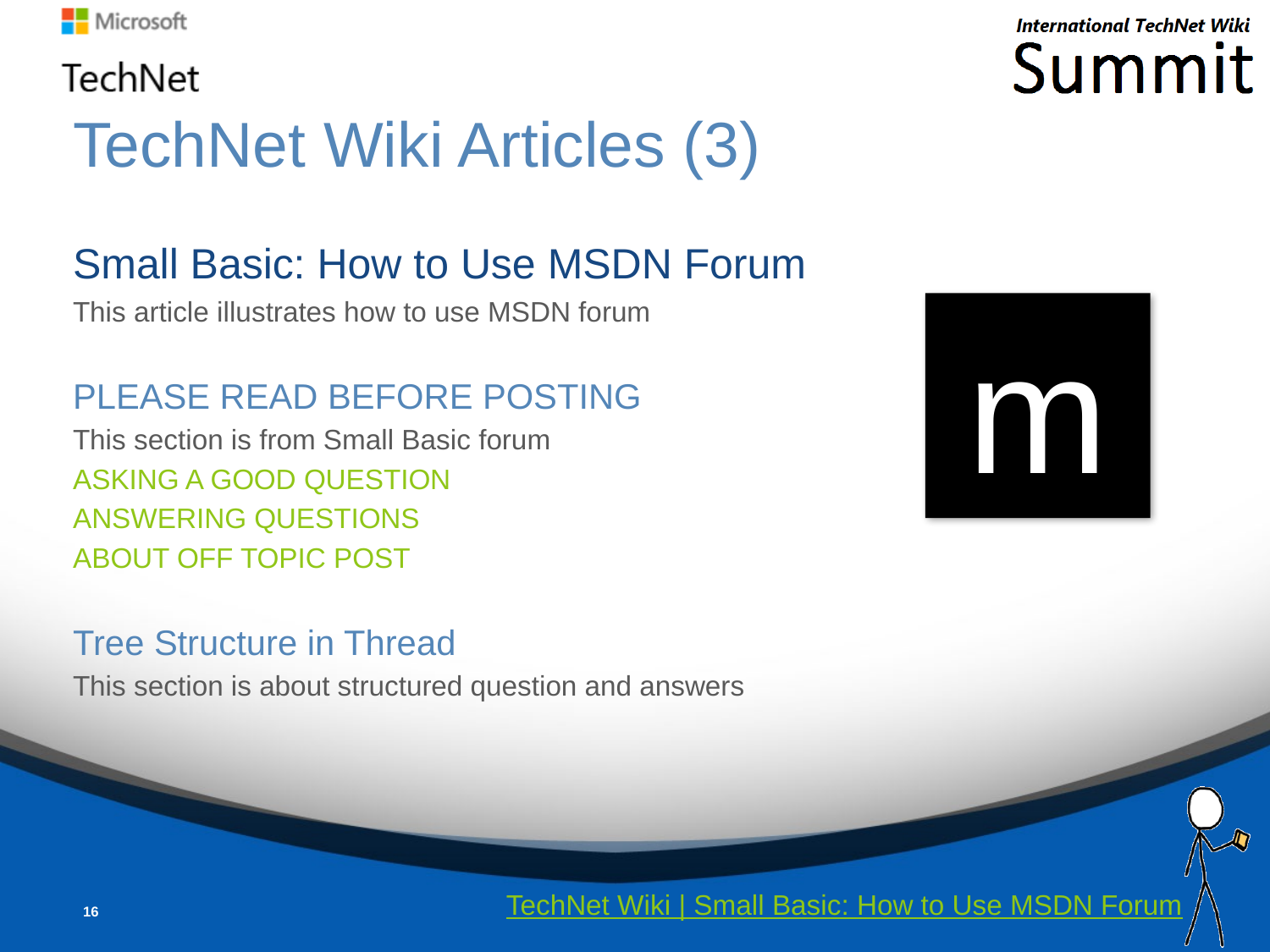

# TechNet Wiki Articles (3)
Small Basic: How to Use MSDN Forum
This article illustrates how to use MSDN forum

PLEASE READ BEFORE POSTING
This section is from Small Basic forum
ASKING A GOOD QUESTION
ANSWERING QUESTIONS
ABOUT OFF TOPIC POST

Tree Structure in Thread
This section is about structured question and answers

m
TechNet Wiki | Small Basic: How to Use MSDN Forum
16